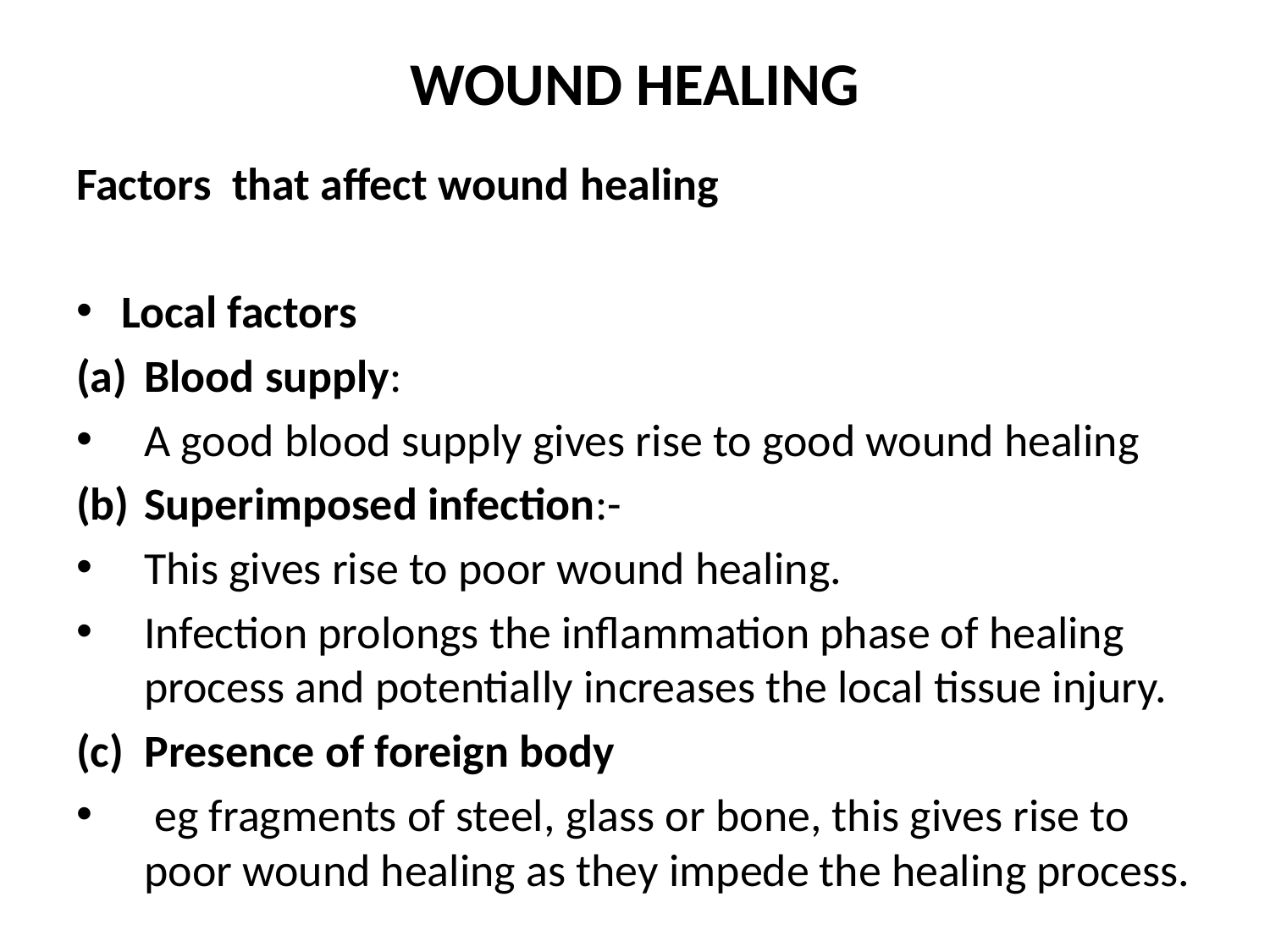

# WOUND HEALING
Factors  that affect wound healing

Local factors
Blood supply:
A good blood supply gives rise to good wound healing
Superimposed infection:-
This gives rise to poor wound healing.
Infection prolongs the inflammation phase of healing process and potentially increases the local tissue injury.
Presence of foreign body
 eg fragments of steel, glass or bone, this gives rise to poor wound healing as they impede the healing process.